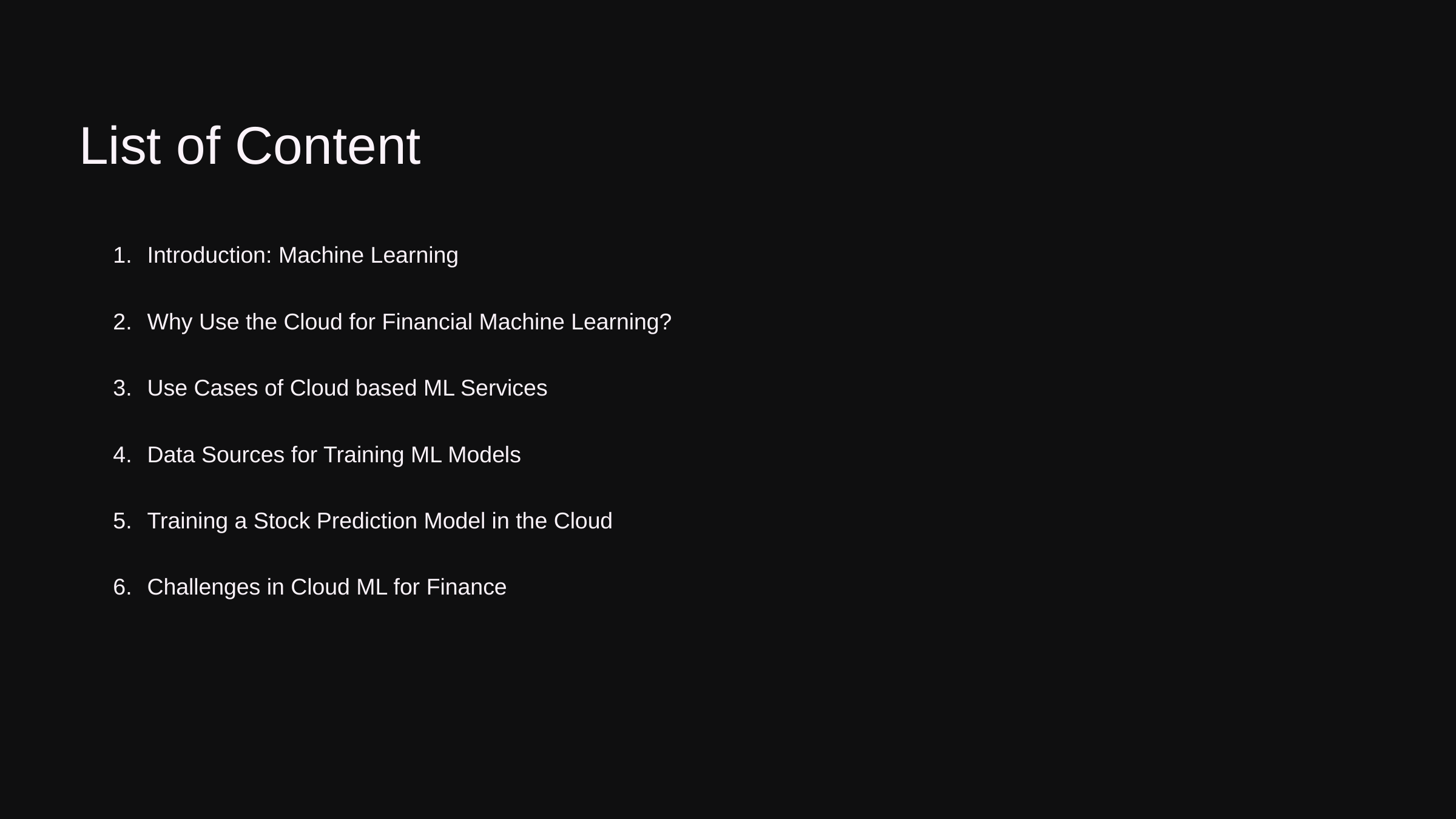

List of Content
Introduction: Machine Learning
Why Use the Cloud for Financial Machine Learning?
Use Cases of Cloud based ML Services
Data Sources for Training ML Models
Training a Stock Prediction Model in the Cloud
Challenges in Cloud ML for Finance